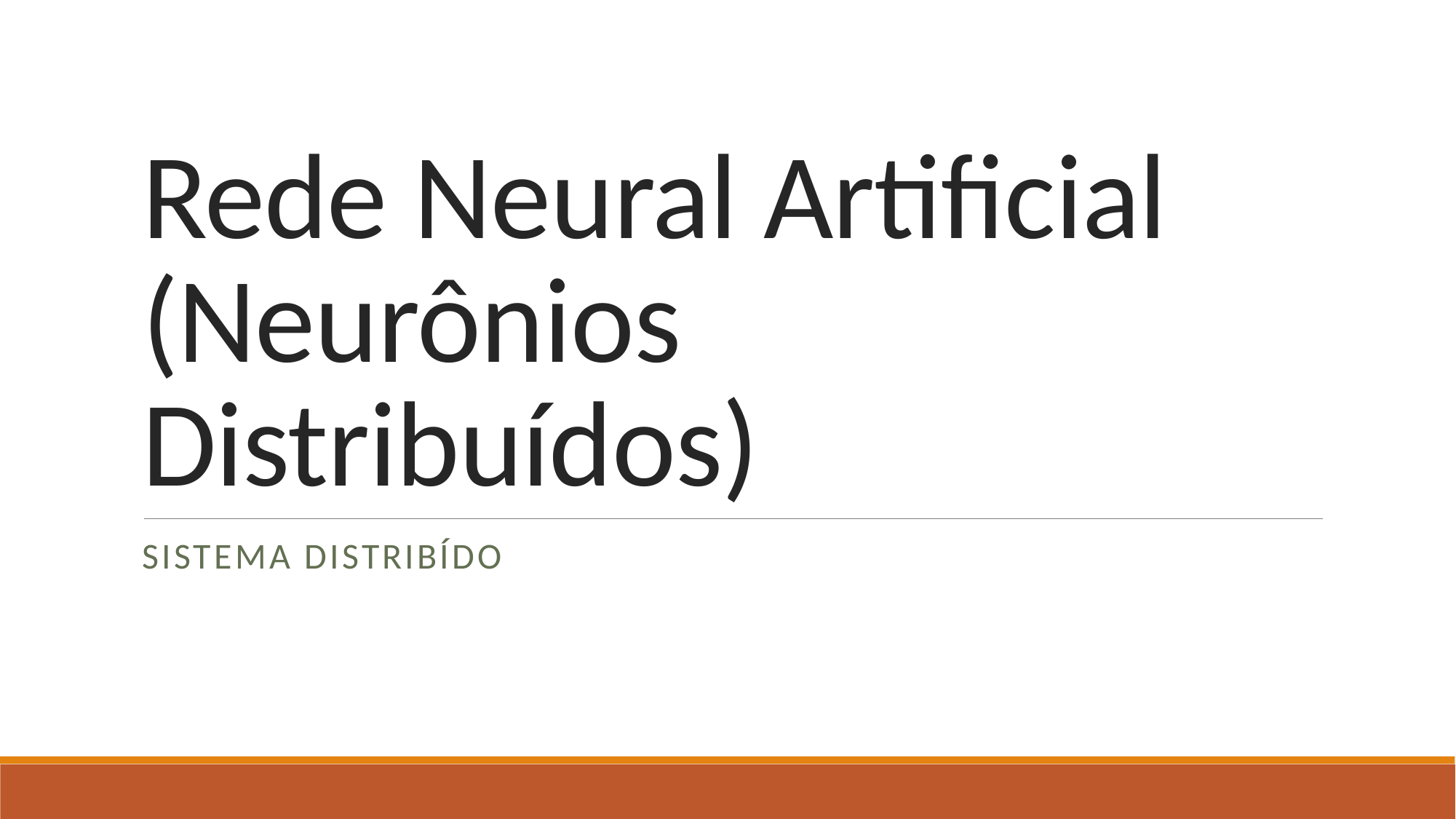

# Rede Neural Artificial (Neurônios Distribuídos)
Sistema distribído